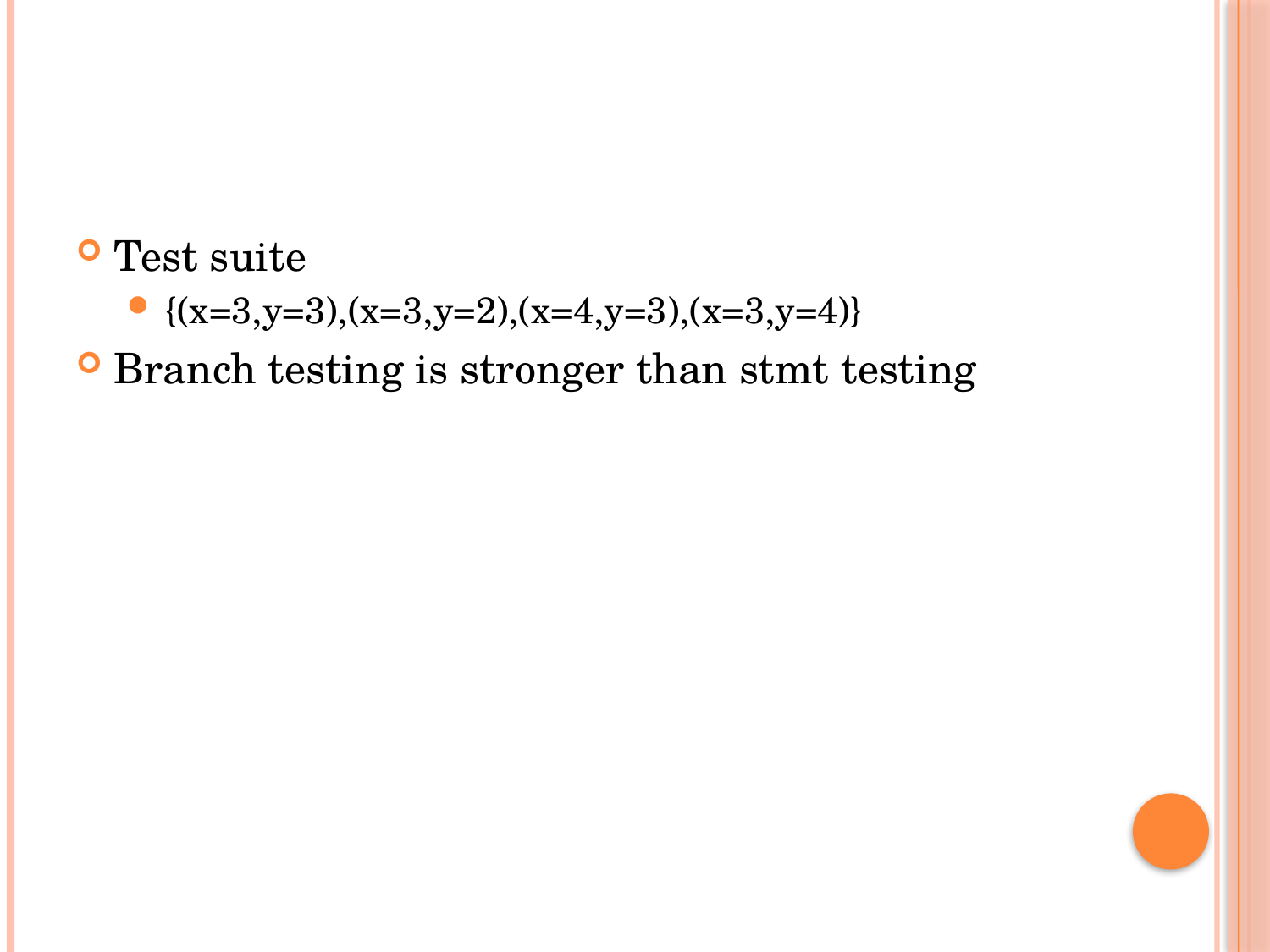

Test suite
{(x=3,y=3),(x=3,y=2),(x=4,y=3),(x=3,y=4)}
Branch testing is stronger than stmt testing